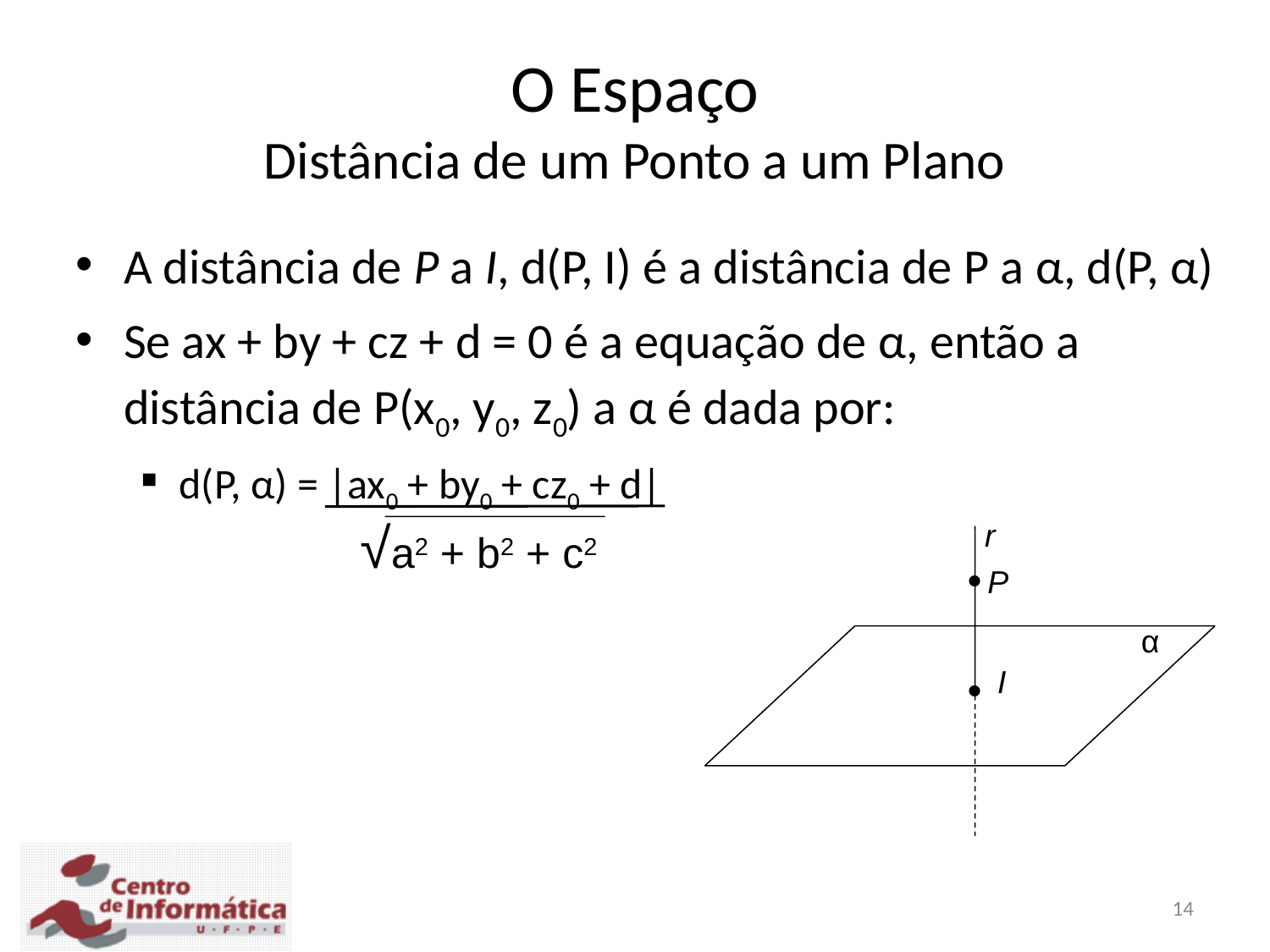

O Espaço
Distância de um Ponto a um Plano
A distância de P a I, d(P, I) é a distância de P a α, d(P, α)
Se ax + by + cz + d = 0 é a equação de α, então a distância de P(x0, y0, z0) a α é dada por:
d(P, α) = |ax0 + by0 + cz0 + d|

√a2 + b2 + c2
r

P

α

I

14